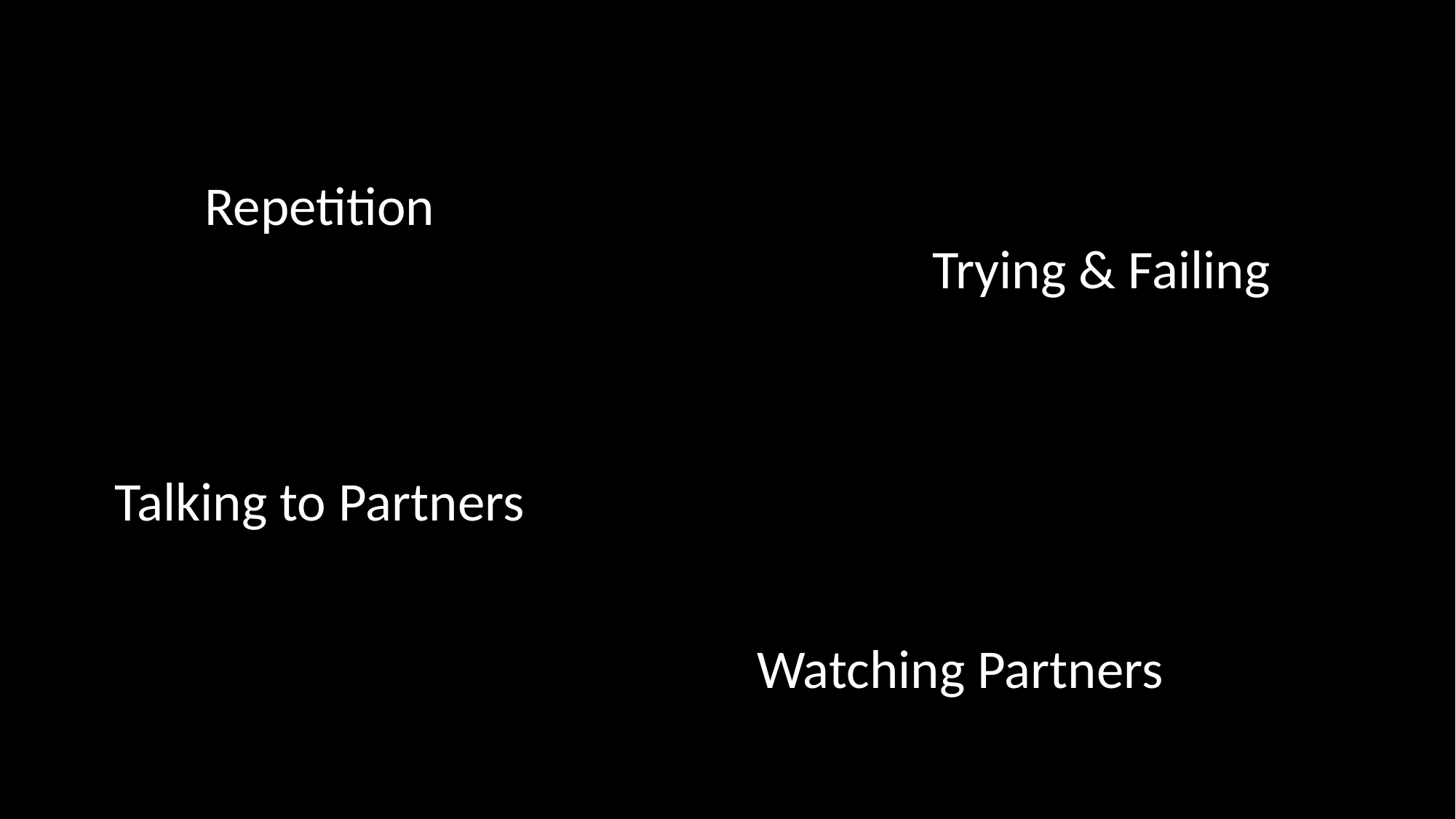

Repetition
Trying & Failing
Talking to Partners
Watching Partners